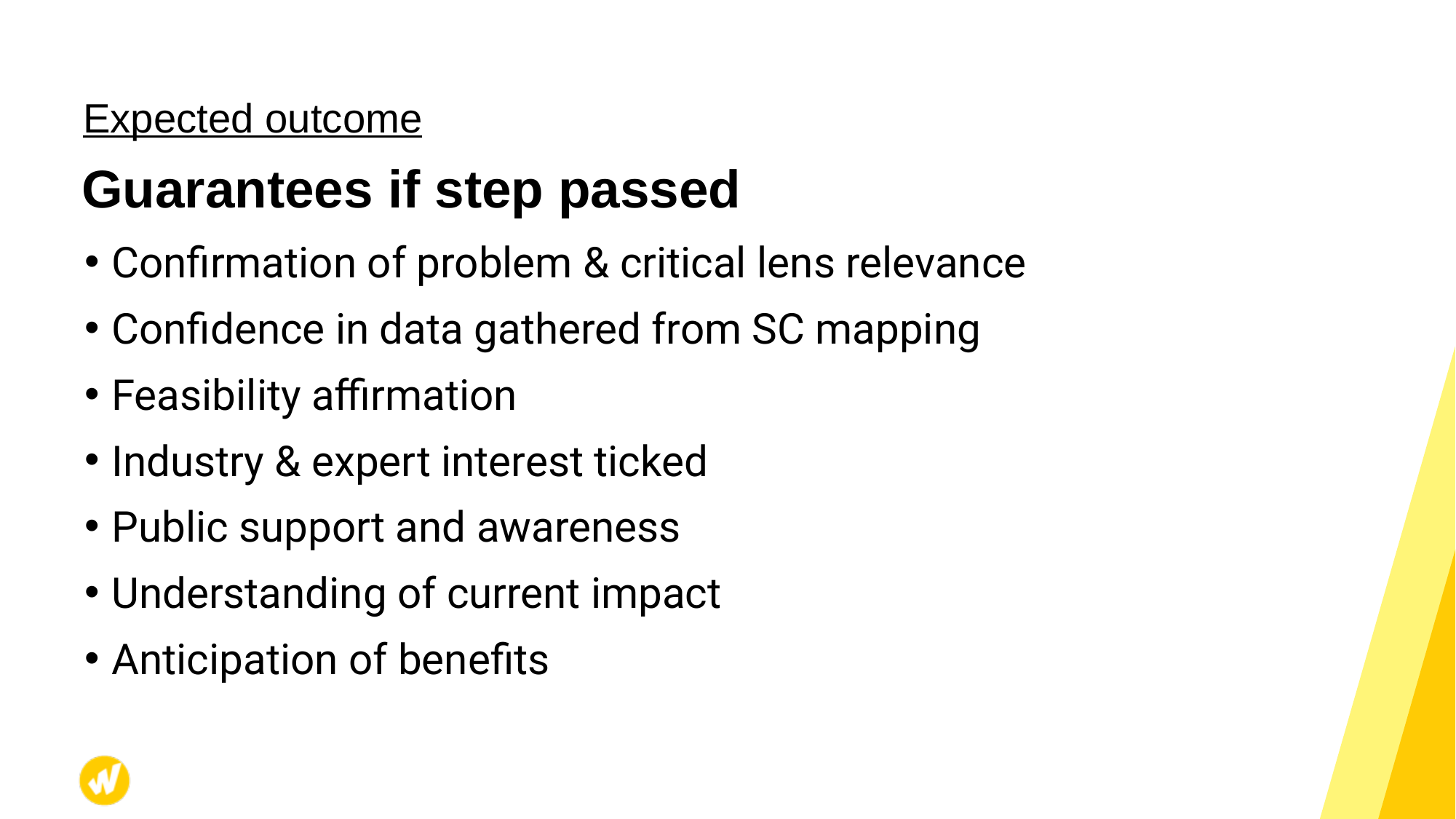

Expected outcome
# Guarantees if step passed
Confirmation of problem & critical lens relevance
Confidence in data gathered from SC mapping
Feasibility affirmation
Industry & expert interest ticked
Public support and awareness
Understanding of current impact
Anticipation of benefits